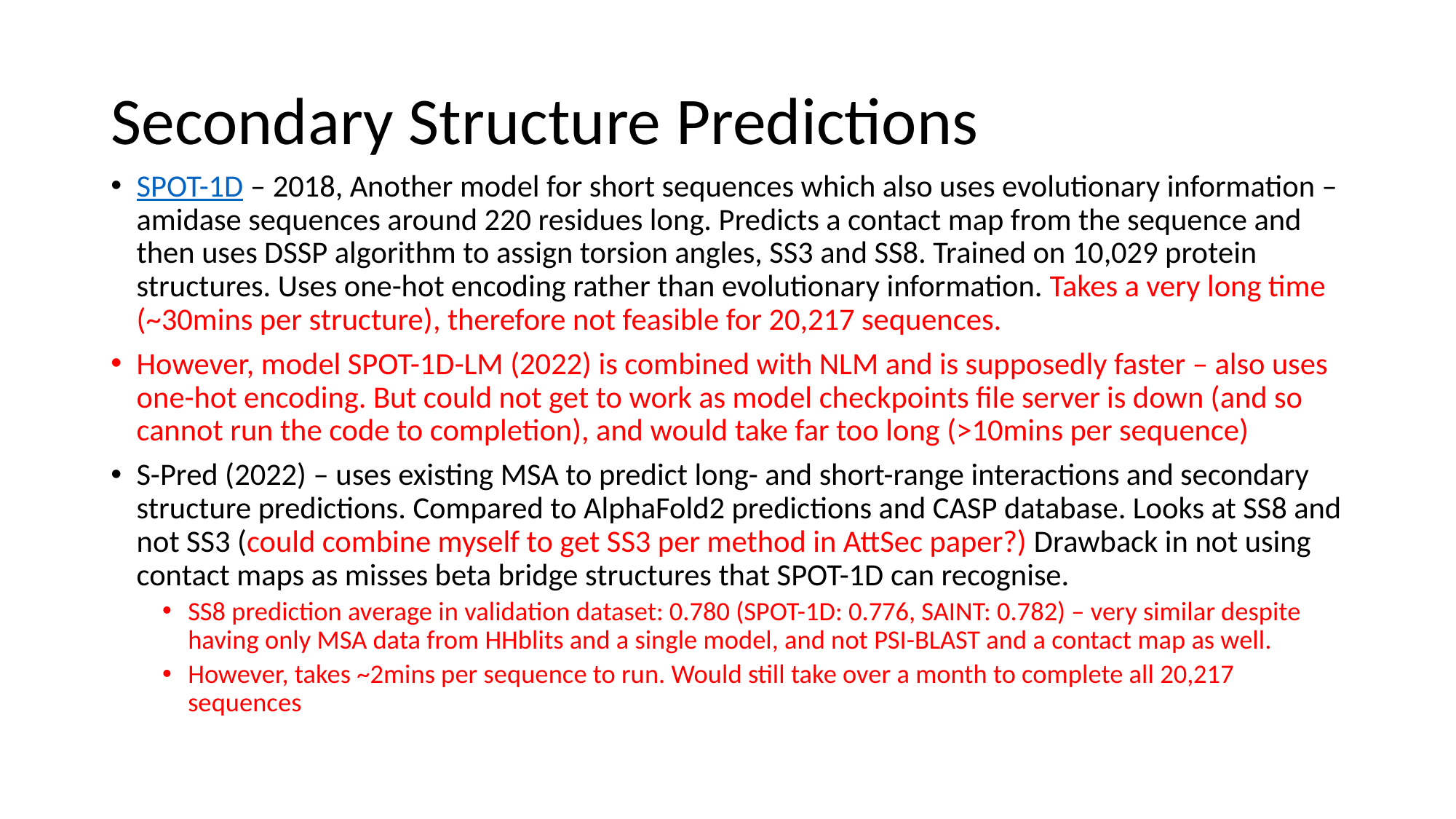

# Secondary Structure Predictions
SPOT-1D – 2018, Another model for short sequences which also uses evolutionary information – amidase sequences around 220 residues long. Predicts a contact map from the sequence and then uses DSSP algorithm to assign torsion angles, SS3 and SS8. Trained on 10,029 protein structures. Uses one-hot encoding rather than evolutionary information. Takes a very long time (~30mins per structure), therefore not feasible for 20,217 sequences.
However, model SPOT-1D-LM (2022) is combined with NLM and is supposedly faster – also uses one-hot encoding. But could not get to work as model checkpoints file server is down (and so cannot run the code to completion), and would take far too long (>10mins per sequence)
S-Pred (2022) – uses existing MSA to predict long- and short-range interactions and secondary structure predictions. Compared to AlphaFold2 predictions and CASP database. Looks at SS8 and not SS3 (could combine myself to get SS3 per method in AttSec paper?) Drawback in not using contact maps as misses beta bridge structures that SPOT-1D can recognise.
SS8 prediction average in validation dataset: 0.780 (SPOT-1D: 0.776, SAINT: 0.782) – very similar despite having only MSA data from HHblits and a single model, and not PSI-BLAST and a contact map as well.
However, takes ~2mins per sequence to run. Would still take over a month to complete all 20,217 sequences